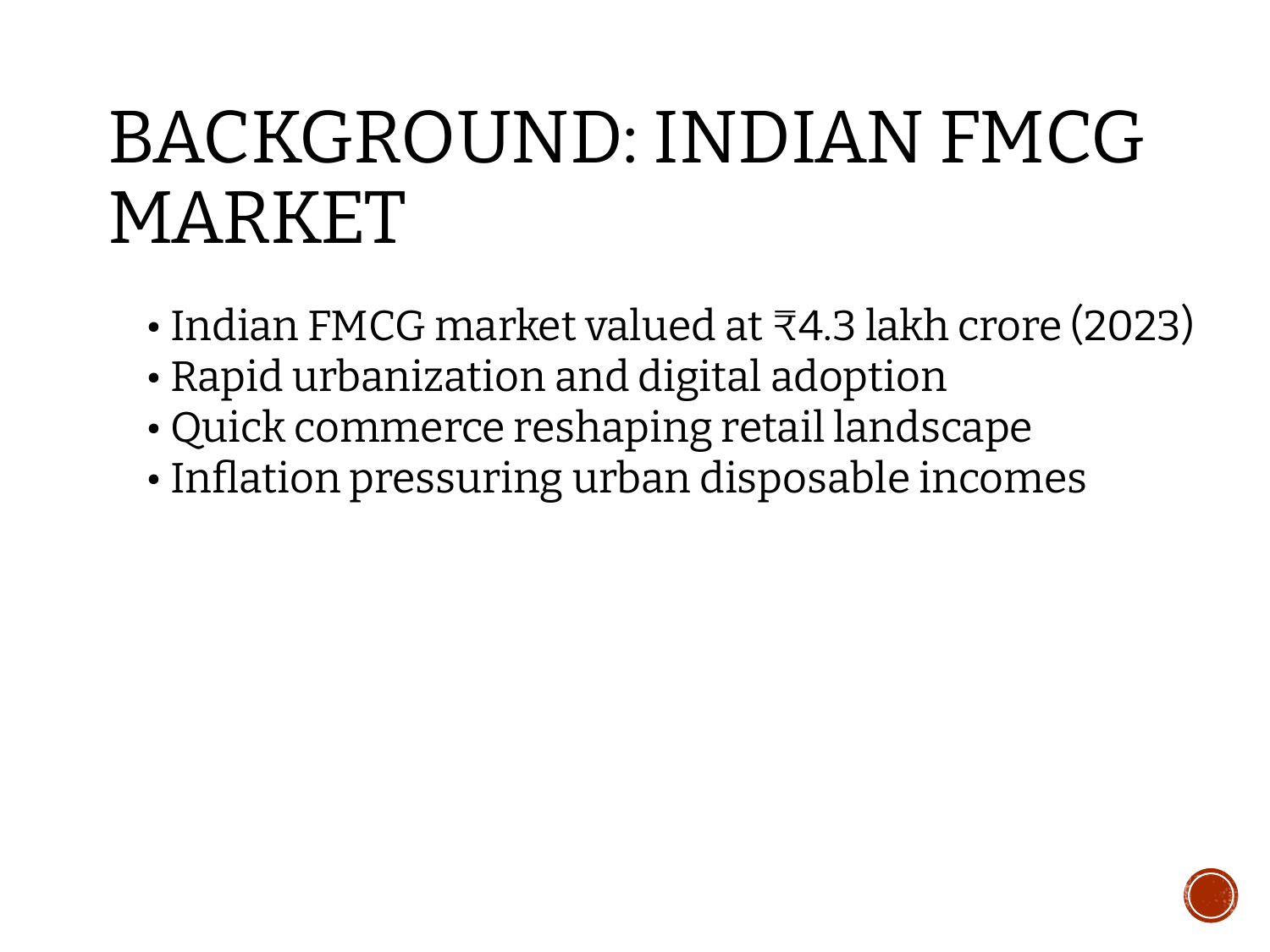

# Background: Indian FMCG Market

• Indian FMCG market valued at ₹4.3 lakh crore (2023)
• Rapid urbanization and digital adoption
• Quick commerce reshaping retail landscape
• Inflation pressuring urban disposable incomes